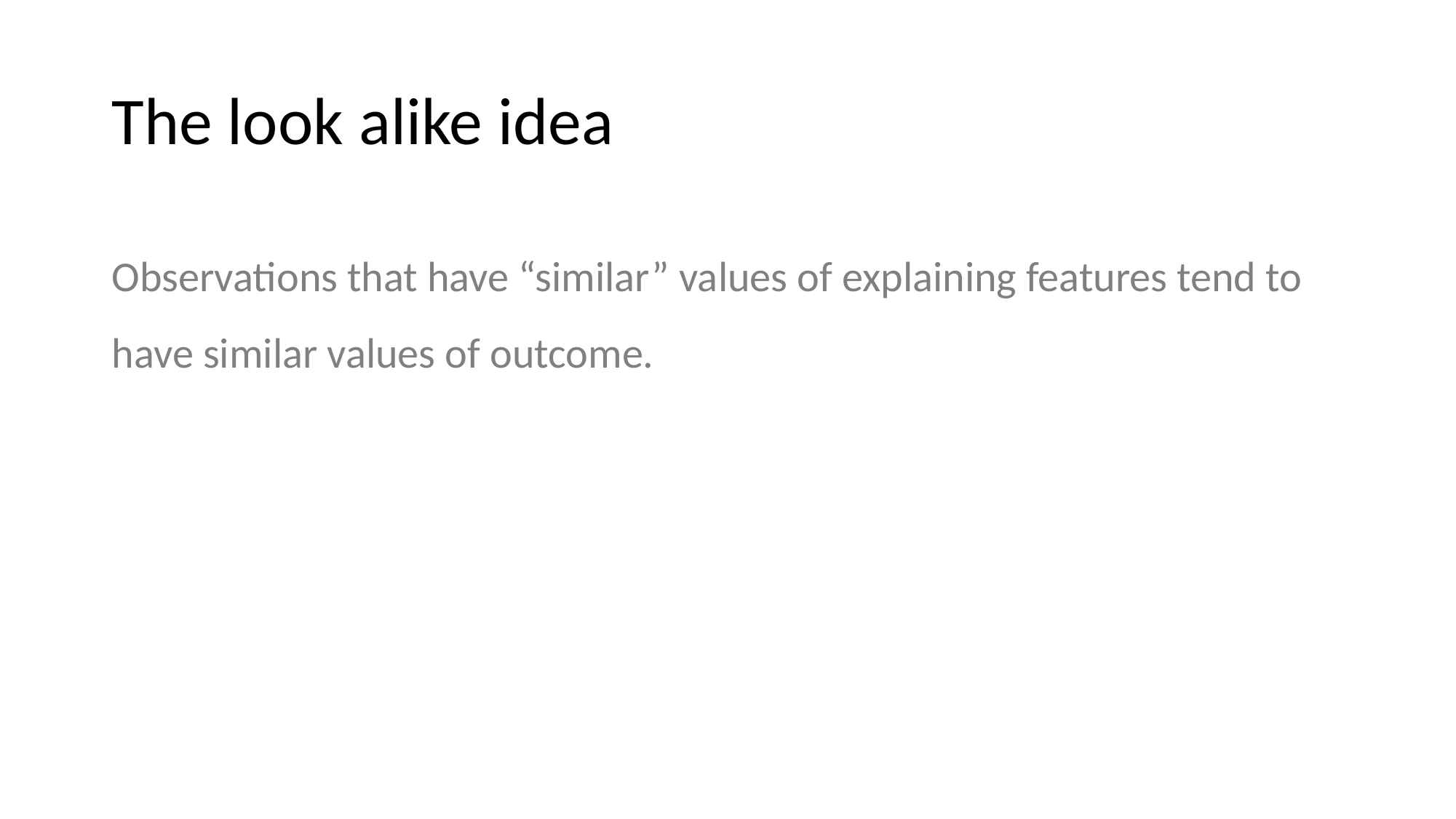

# The look alike idea
Observations that have “similar” values of explaining features tend to have similar values of outcome.